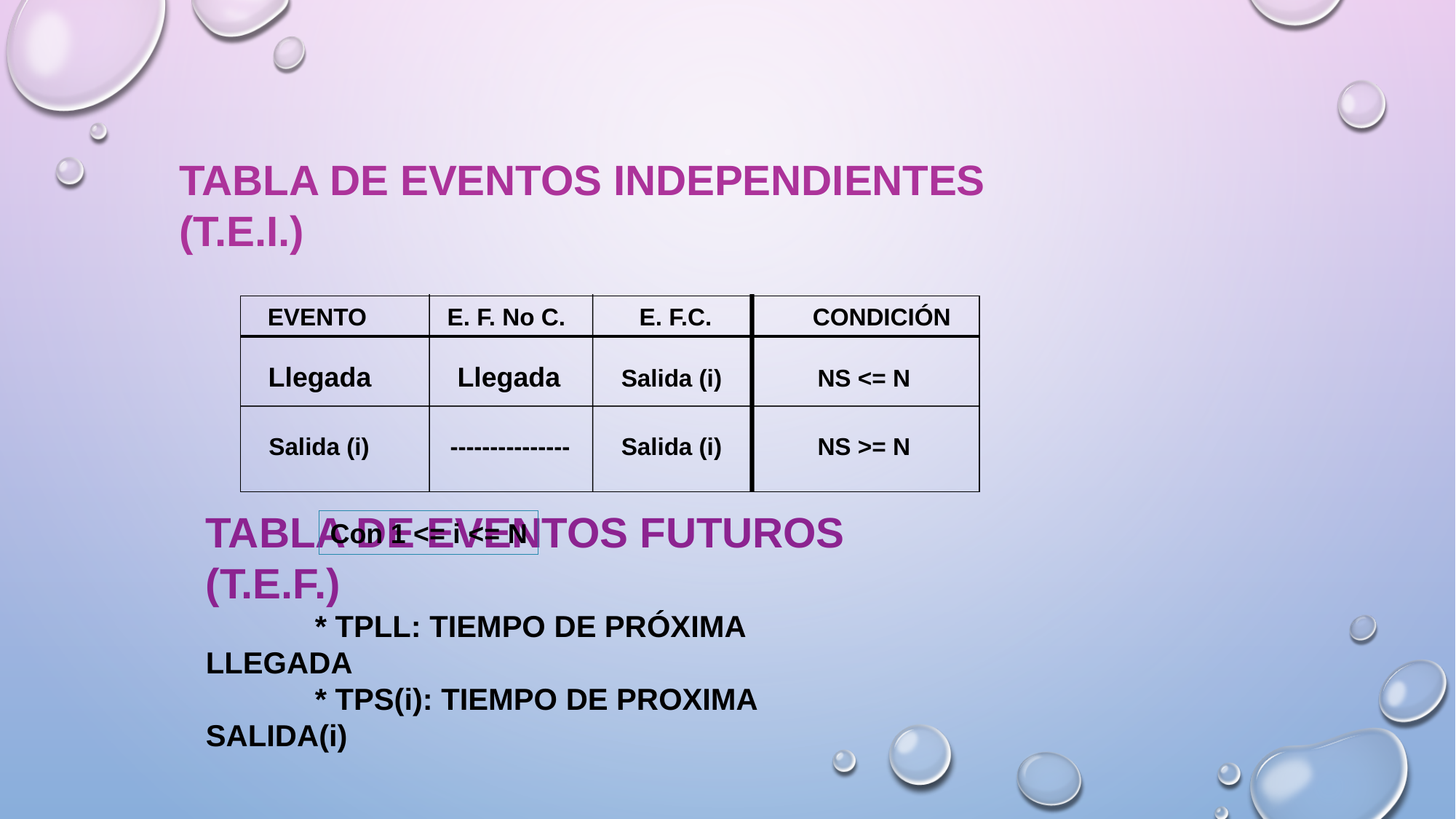

TABLA DE EVENTOS INDEPENDIENTES (T.E.I.)

EVENTO            E. F. No C.           E. F.C.               CONDICIÓN

Llegada
Llegada
Salida (i)
NS <= N

Salida (i)
---------------
Salida (i)
NS >= N
Con 1 <= i <= N
TABLA DE EVENTOS FUTUROS (T.E.F.)
	* TPLL: TIEMPO DE PRÓXIMA LLEGADA
	* TPS(i): TIEMPO DE PROXIMA SALIDA(i)